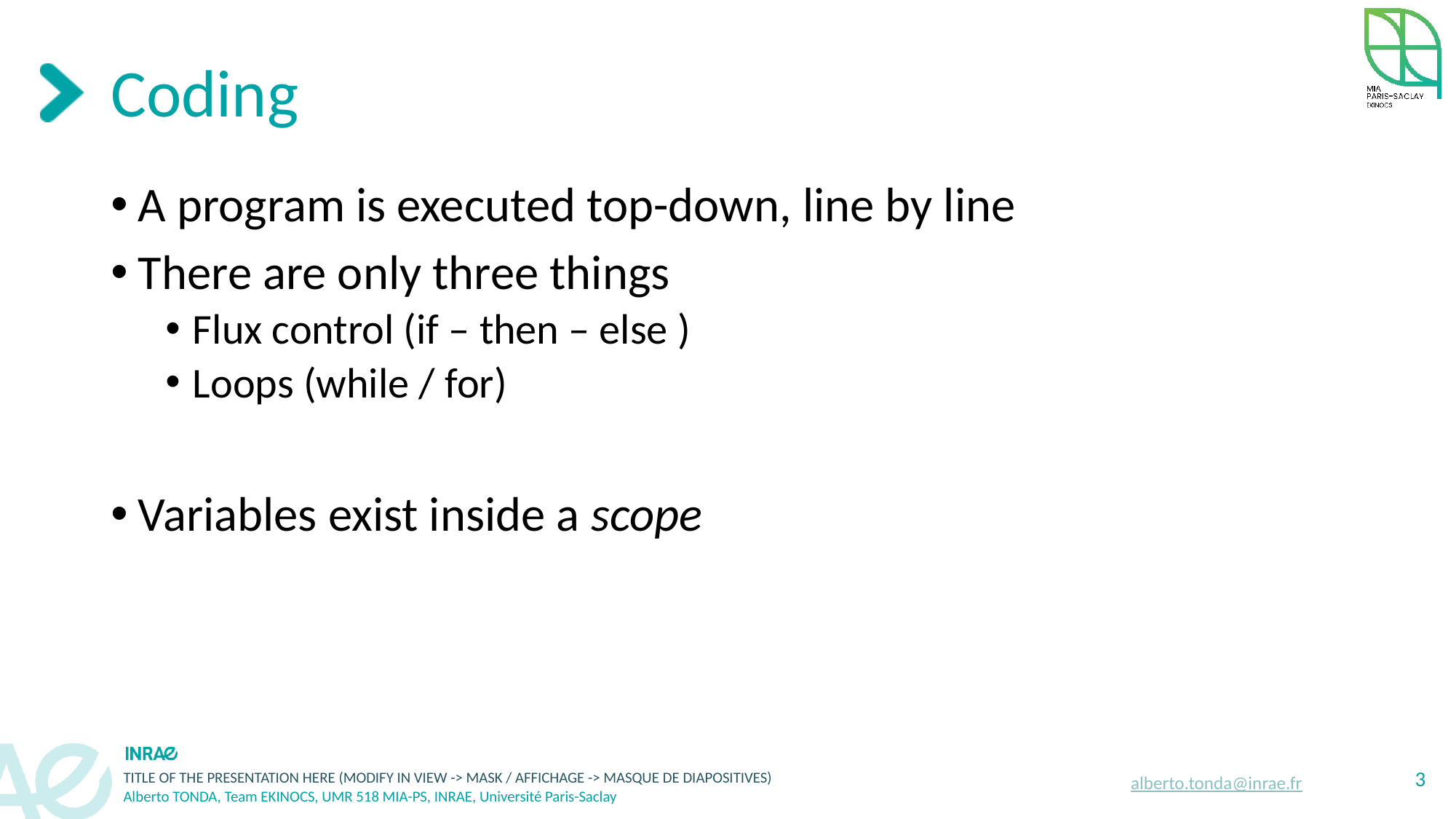

# Coding
A program is executed top-down, line by line
There are only three things
Flux control (if – then – else )
Loops (while / for)

Variables exist inside a scope
3
alberto.tonda@inrae.fr